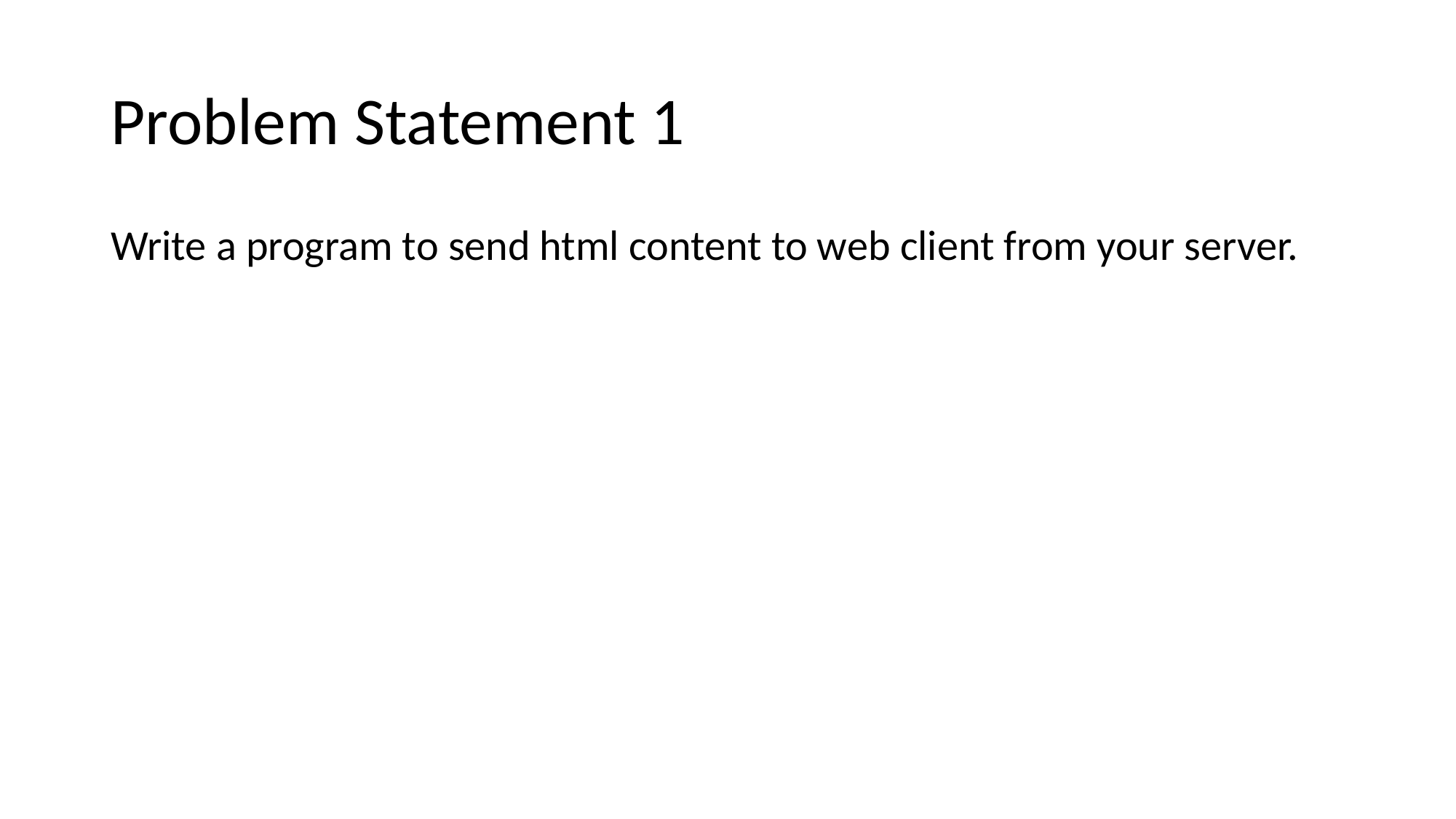

# Problem Statement 1
Write a program to send html content to web client from your server.